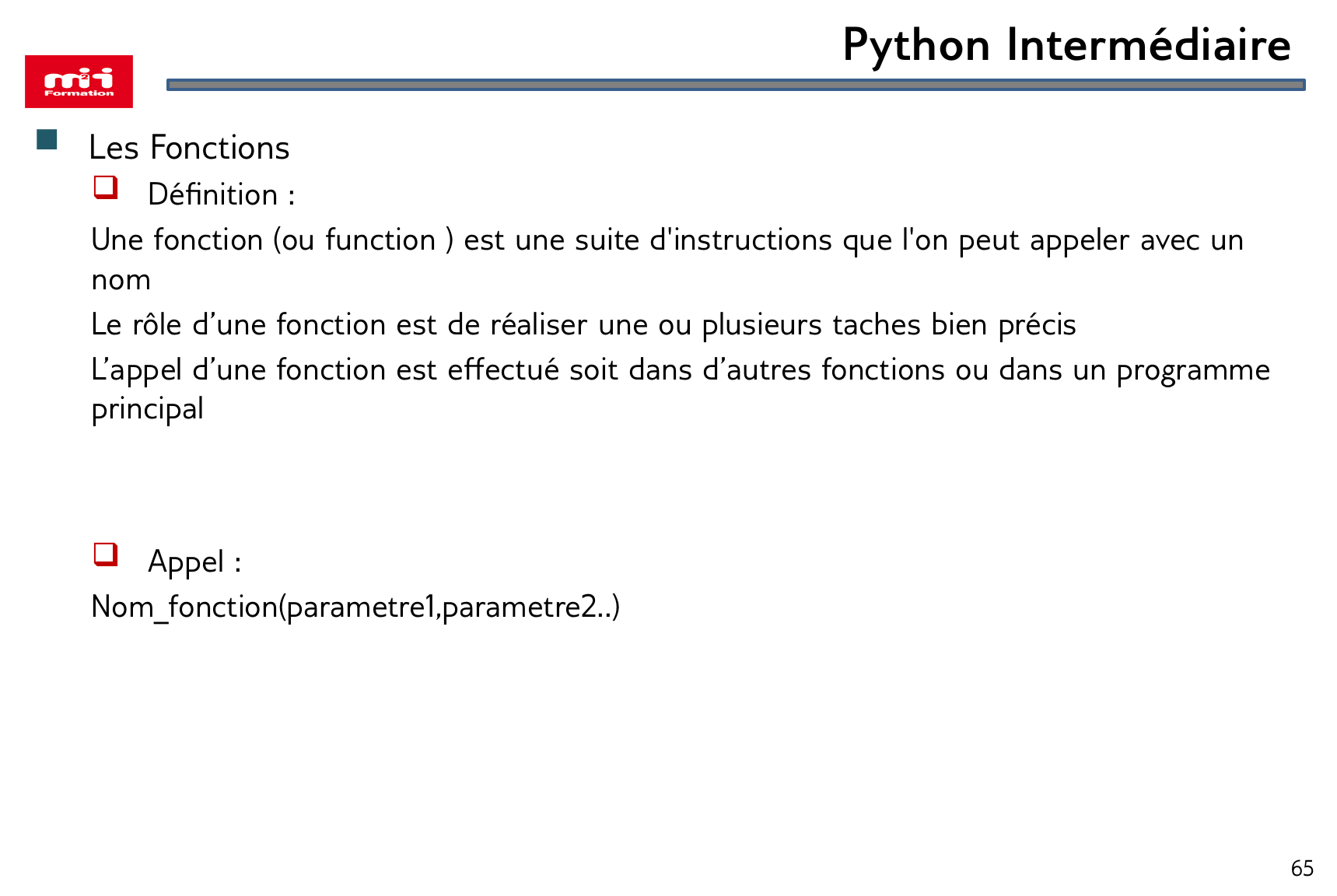

# Python Intermédiaire
Les Fonctions
Définition :
Une fonction (ou function ) est une suite d'instructions que l'on peut appeler avec un nom
Le rôle d’une fonction est de réaliser une ou plusieurs taches bien précis
L’appel d’une fonction est effectué soit dans d’autres fonctions ou dans un programme principal

Appel :
Nom_fonction(parametre1,parametre2..)

65